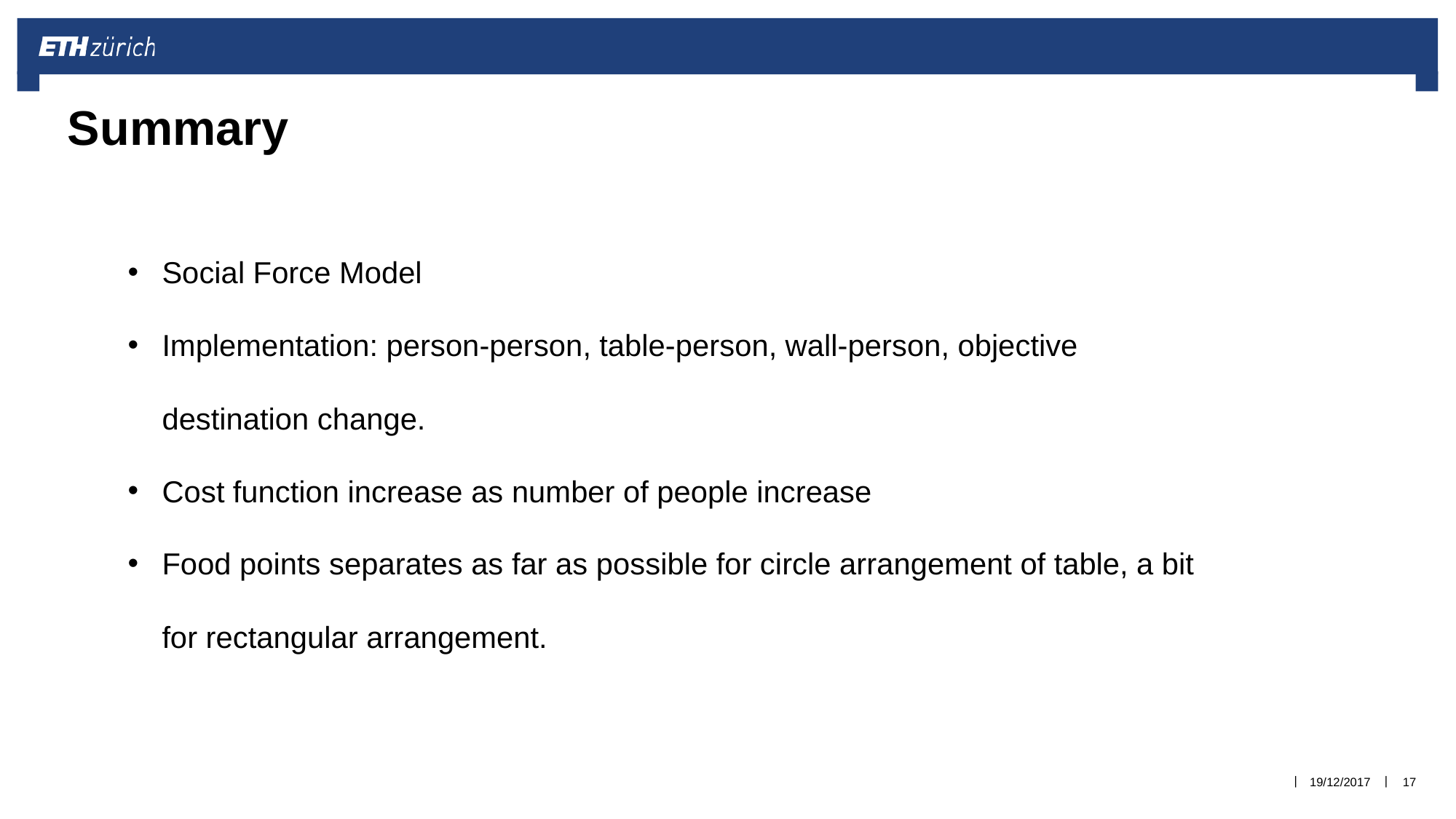

Summary
Social Force Model
Implementation: person-person, table-person, wall-person, objective destination change.
Cost function increase as number of people increase
Food points separates as far as possible for circle arrangement of table, a bit for rectangular arrangement.
Source: Pix4D

19/12/2017
17